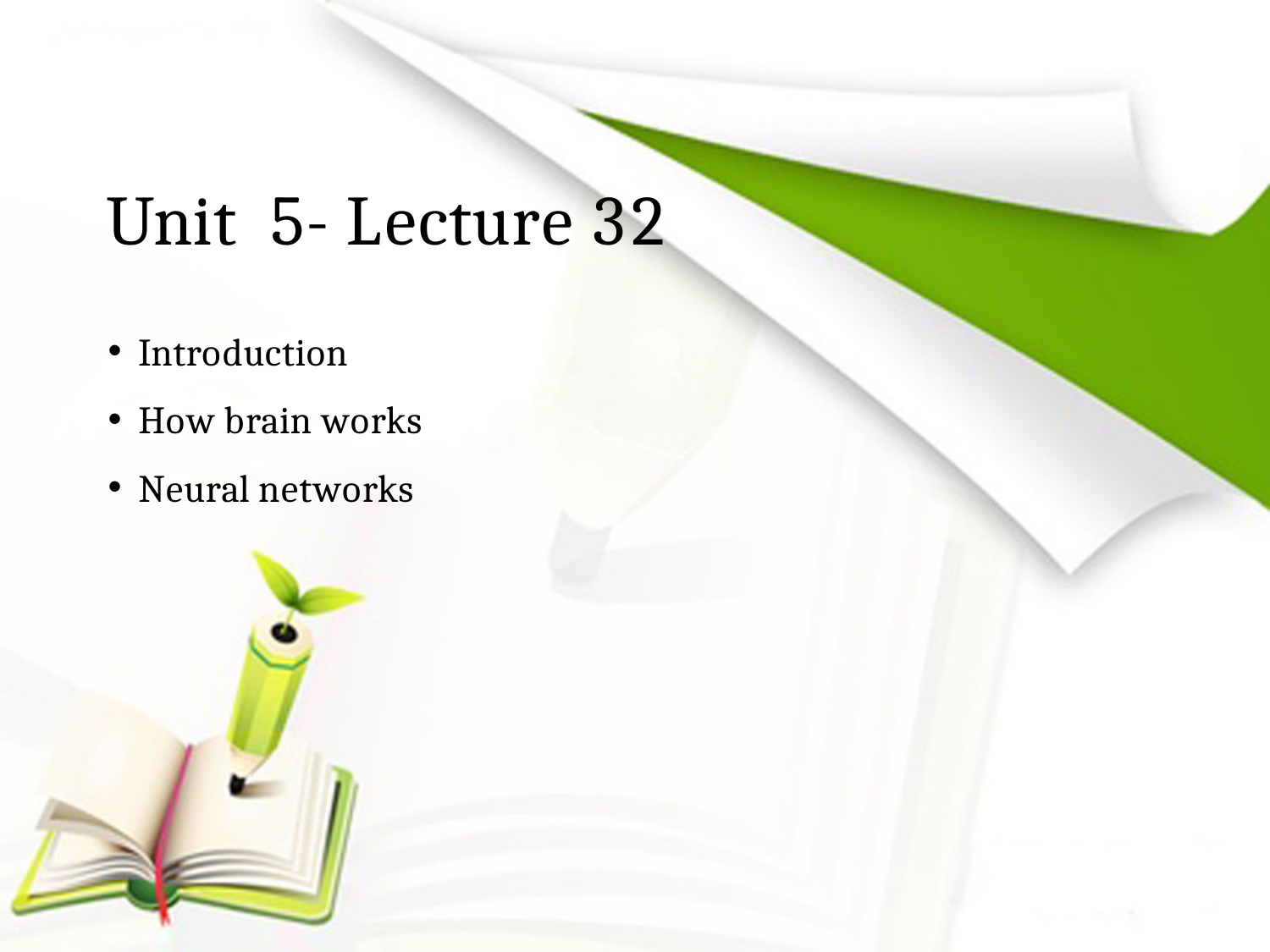

# Unit  5- Lecture 32
  Introduction
  How brain works
  Neural networks